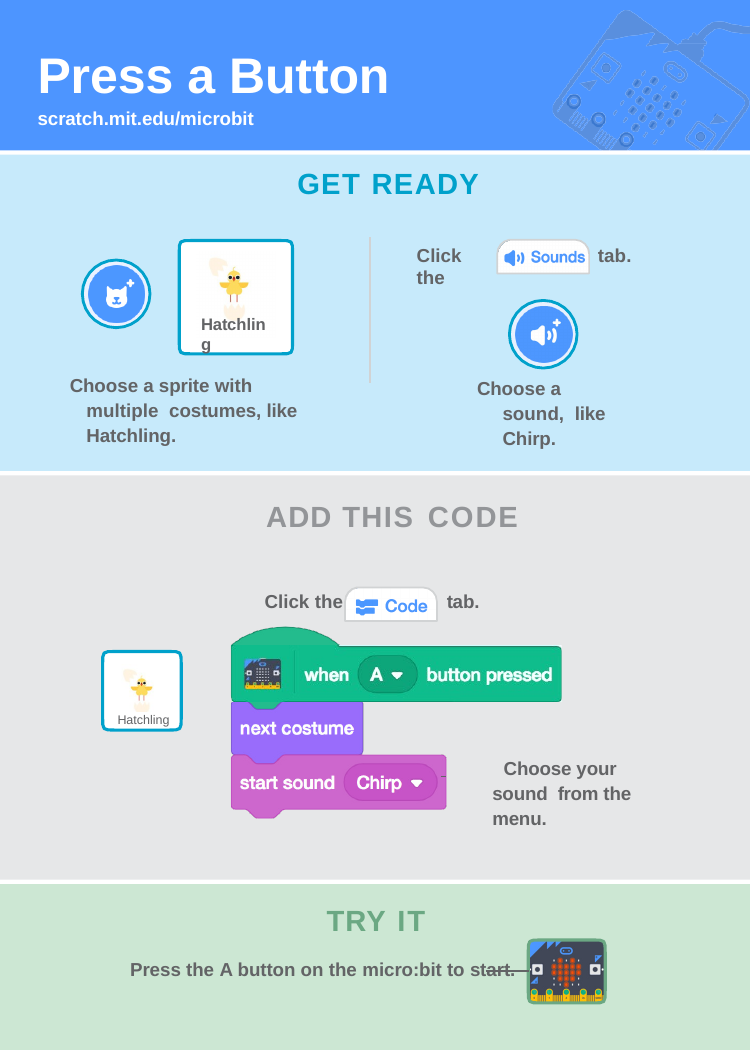

# Press a Button
scratch.mit.edu/microbit
A
B

GET READY

Click the
tab.

Hatchling
Choose a sprite with multiple  costumes, like Hatchling.
Choose a sound,  like Chirp.

ADD THIS CODE
Click the	tab.

Hatchling

 	  Choose your sound  from the menu.

Press the A button on the micro:bit to start.
TRY IT